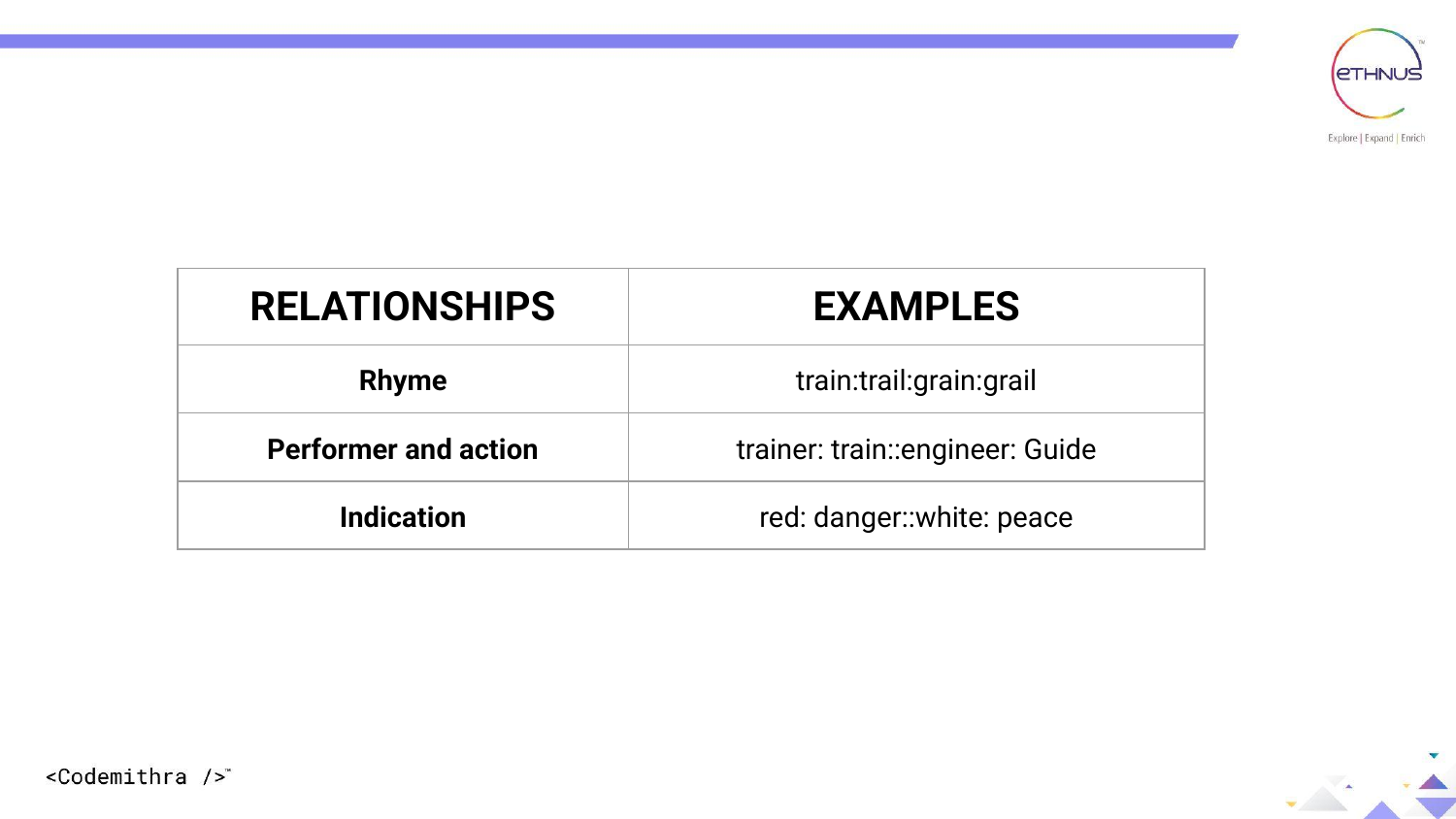

| RELATIONSHIPS | EXAMPLES |
| --- | --- |
| Rhyme | train:trail:grain:grail |
| Performer and action | trainer: train::engineer: Guide |
| Indication | red: danger::white: peace |